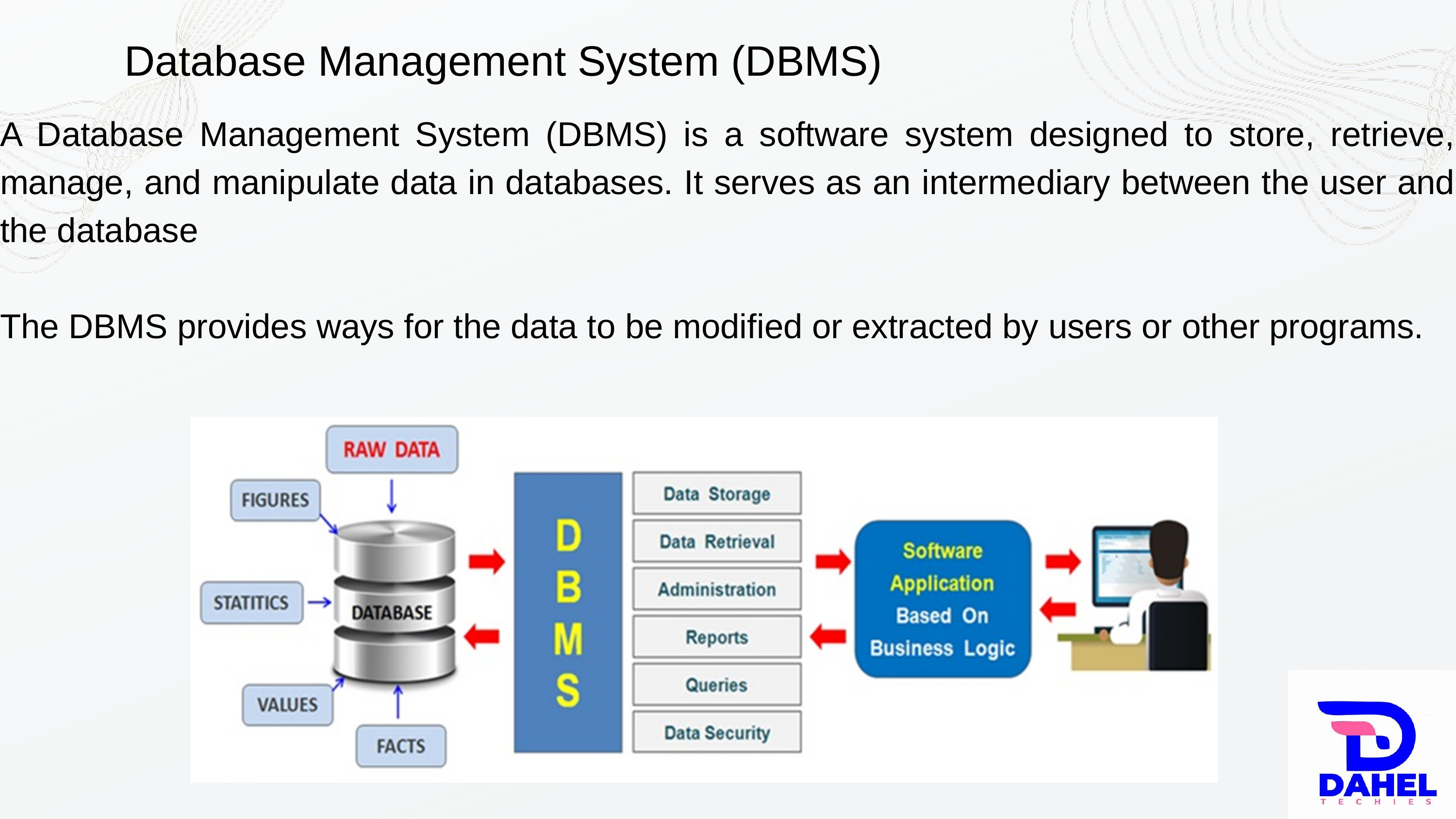

Database Management System (DBMS)
A Database Management System (DBMS) is a software system designed to store, retrieve, manage, and manipulate data in databases. It serves as an intermediary between the user and the database

The DBMS provides ways for the data to be modified or extracted by users or other programs.